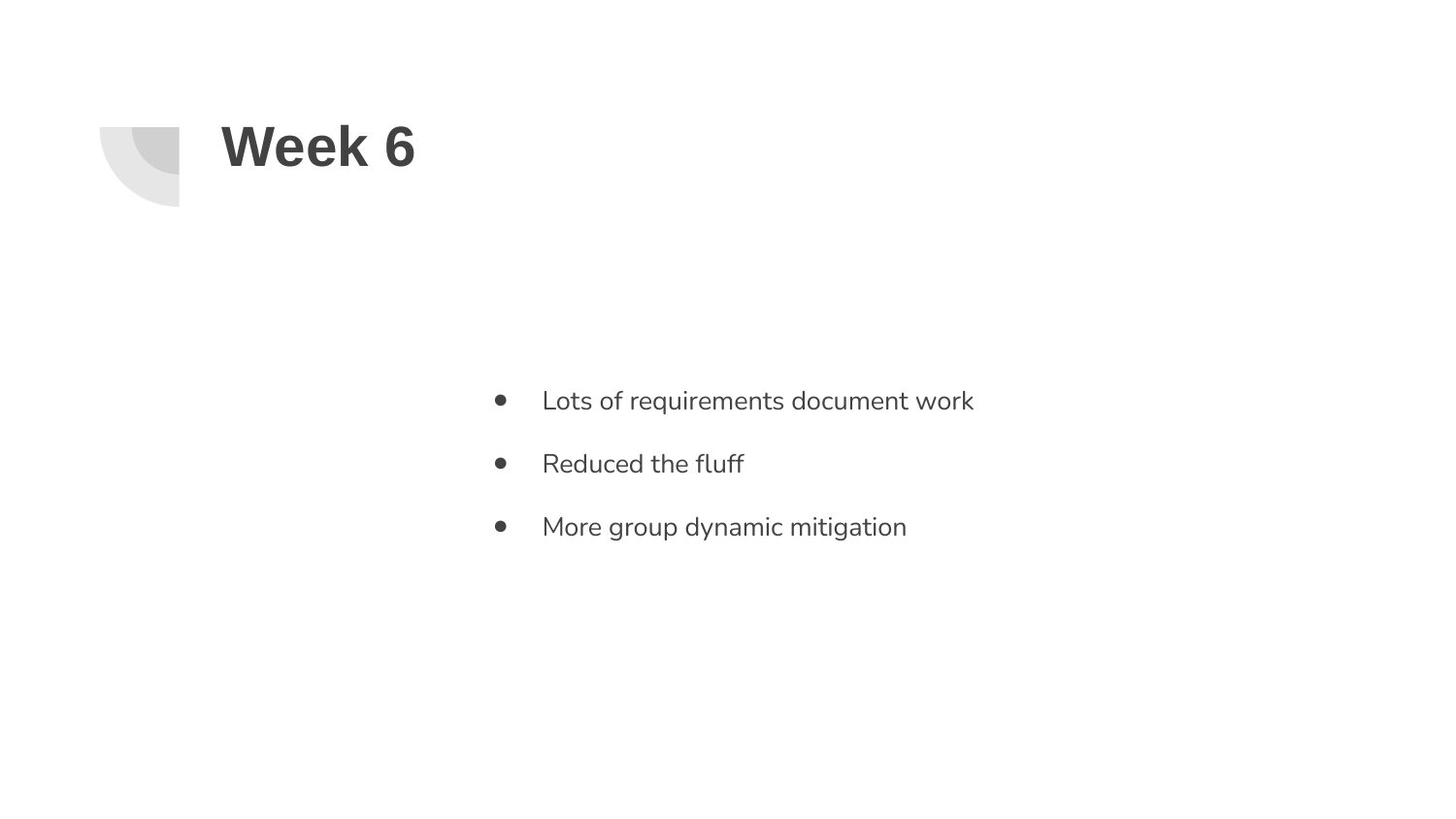

# Week 6
Lots of requirements document work
Reduced the fluff
More group dynamic mitigation